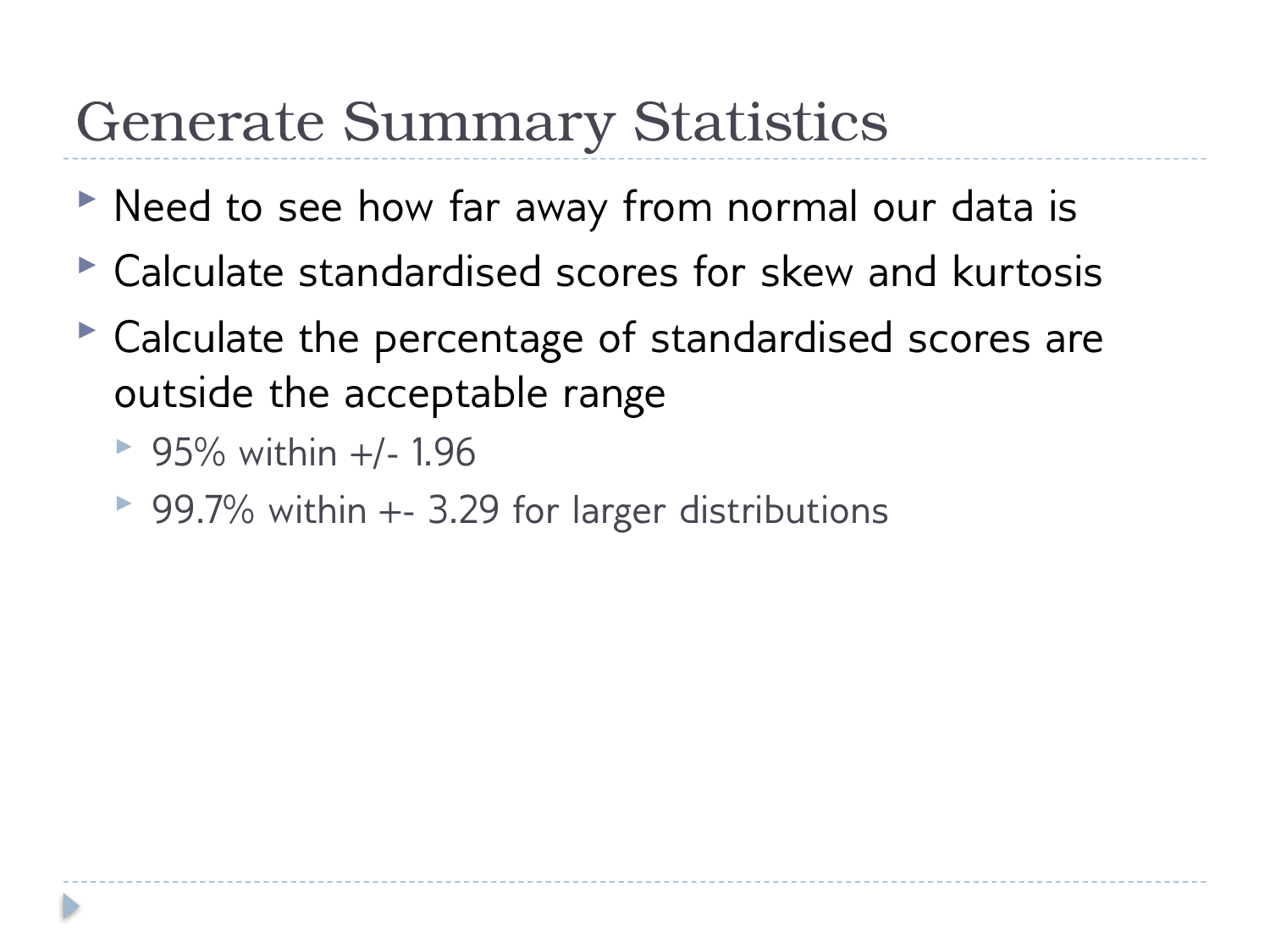

# Generate Summary Statistics
Need to see how far away from normal our data is
Calculate standardised scores for skew and kurtosis
Calculate the percentage of standardised scores are outside the acceptable range
95% within +/- 1.96
99.7% within +- 3.29 for larger distributions